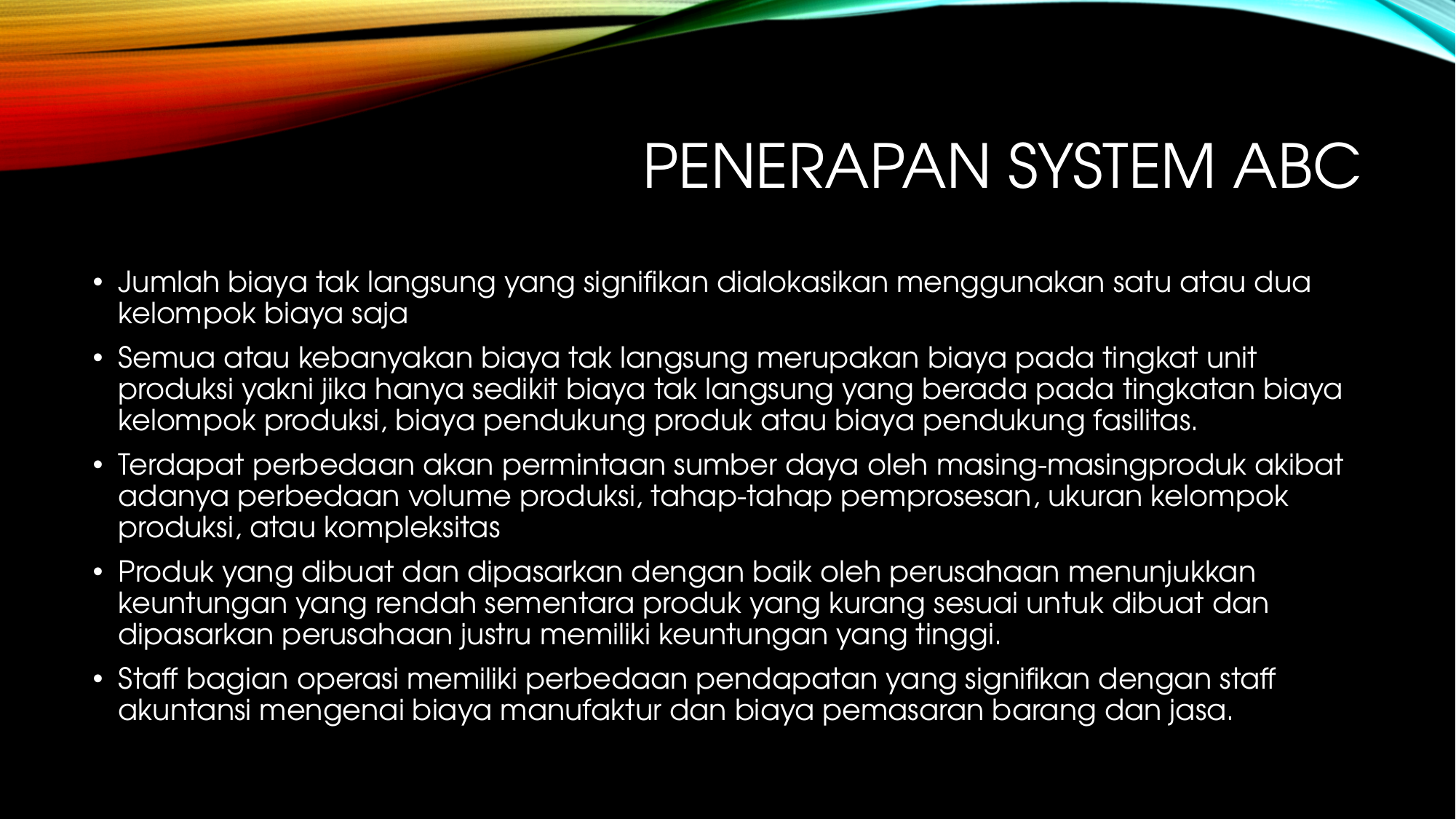

# Penerapan system abc
Jumlah biaya tak langsung yang signifikan dialokasikan menggunakan satu atau dua kelompok biaya saja
Semua atau kebanyakan biaya tak langsung merupakan biaya pada tingkat unit produksi yakni jika hanya sedikit biaya tak langsung yang berada pada tingkatan biaya kelompok produksi, biaya pendukung produk atau biaya pendukung fasilitas.
Terdapat perbedaan akan permintaan sumber daya oleh masing-masingproduk akibat adanya perbedaan volume produksi, tahap-tahap pemprosesan, ukuran kelompok produksi, atau kompleksitas
Produk yang dibuat dan dipasarkan dengan baik oleh perusahaan menunjukkan keuntungan yang rendah sementara produk yang kurang sesuai untuk dibuat dan dipasarkan perusahaan justru memiliki keuntungan yang tinggi.
Staff bagian operasi memiliki perbedaan pendapatan yang signifikan dengan staff akuntansi mengenai biaya manufaktur dan biaya pemasaran barang dan jasa.